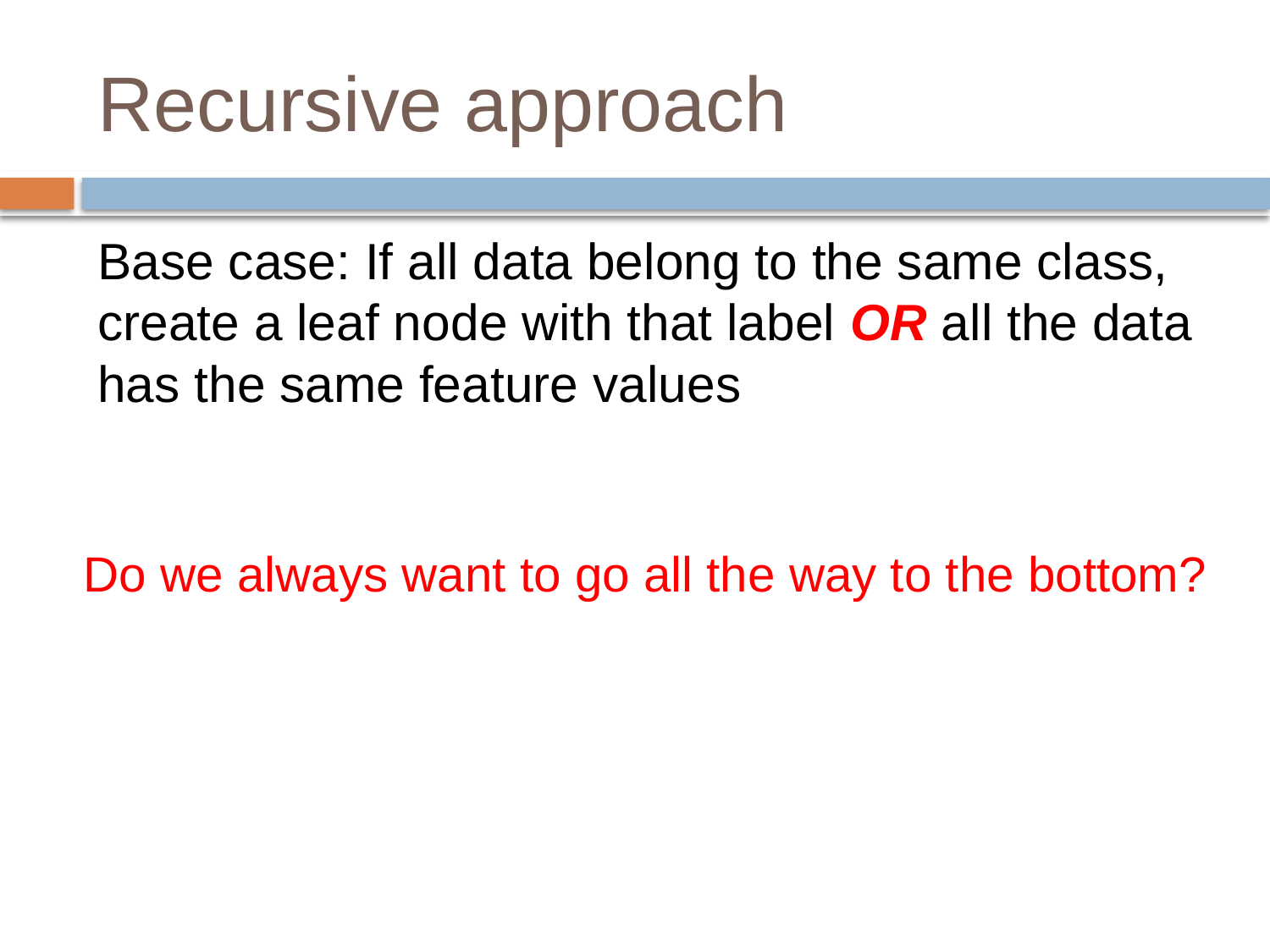

# Recursive approach
Base case: If all data belong to the same class, create a leaf node with that label OR all the data has the same feature values
Do we always want to go all the way to the bottom?